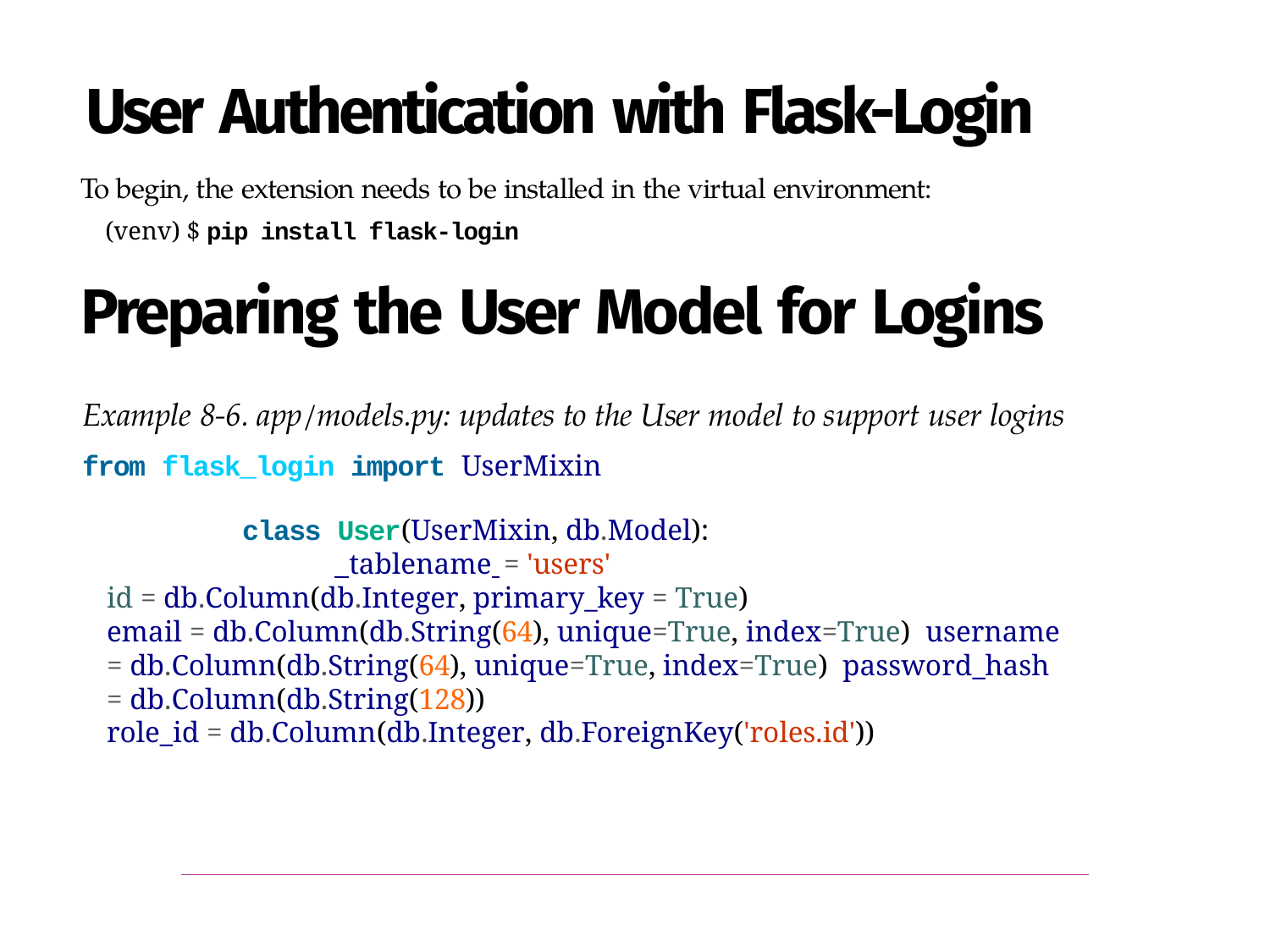

# User Authentication with Flask-Login
To begin, the extension needs to be installed in the virtual environment:
(venv) $ pip install flask-login

Preparing the User Model for Logins

Example 8-6. app/models.py: updates to the User model to support user logins
from flask_login import UserMixin

class User(UserMixin, db.Model):
  tablename = 'users'
id = db.Column(db.Integer, primary_key = True)
email = db.Column(db.String(64), unique=True, index=True)  username = db.Column(db.String(64), unique=True, index=True)  password_hash = db.Column(db.String(128))
role_id = db.Column(db.Integer, db.ForeignKey('roles.id'))